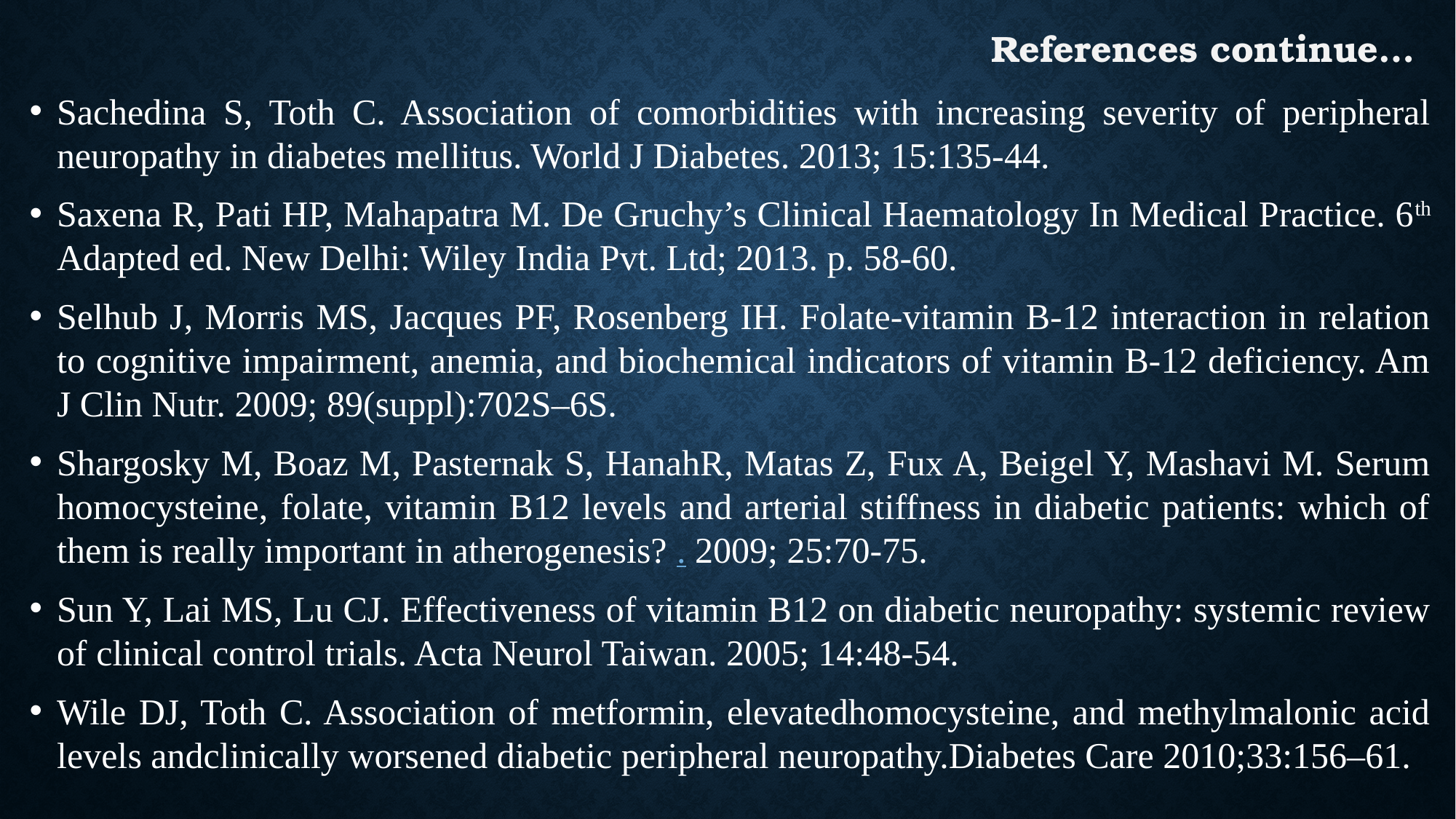

# References continue…
Sachedina S, Toth C. Association of comorbidities with increasing severity of peripheral neuropathy in diabetes mellitus. World J Diabetes. 2013; 15:135-44.
Saxena R, Pati HP, Mahapatra M. De Gruchy’s Clinical Haematology In Medical Practice. 6th Adapted ed. New Delhi: Wiley India Pvt. Ltd; 2013. p. 58-60.
Selhub J, Morris MS, Jacques PF, Rosenberg IH. Folate-vitamin B-12 interaction in relation to cognitive impairment, anemia, and biochemical indicators of vitamin B-12 deficiency. Am J Clin Nutr. 2009; 89(suppl):702S–6S.
Shargosky M, Boaz M, Pasternak S, HanahR, Matas Z, Fux A, Beigel Y, Mashavi M. Serum homocysteine, folate, vitamin B12 levels and arterial stiffness in diabetic patients: which of them is really important in atherogenesis? . 2009; 25:70-75.
Sun Y, Lai MS, Lu CJ. Effectiveness of vitamin B12 on diabetic neuropathy: systemic review of clinical control trials. Acta Neurol Taiwan. 2005; 14:48-54.
Wile DJ, Toth C. Association of metformin, elevatedhomocysteine, and methylmalonic acid levels andclinically worsened diabetic peripheral neuropathy.Diabetes Care 2010;33:156–61.